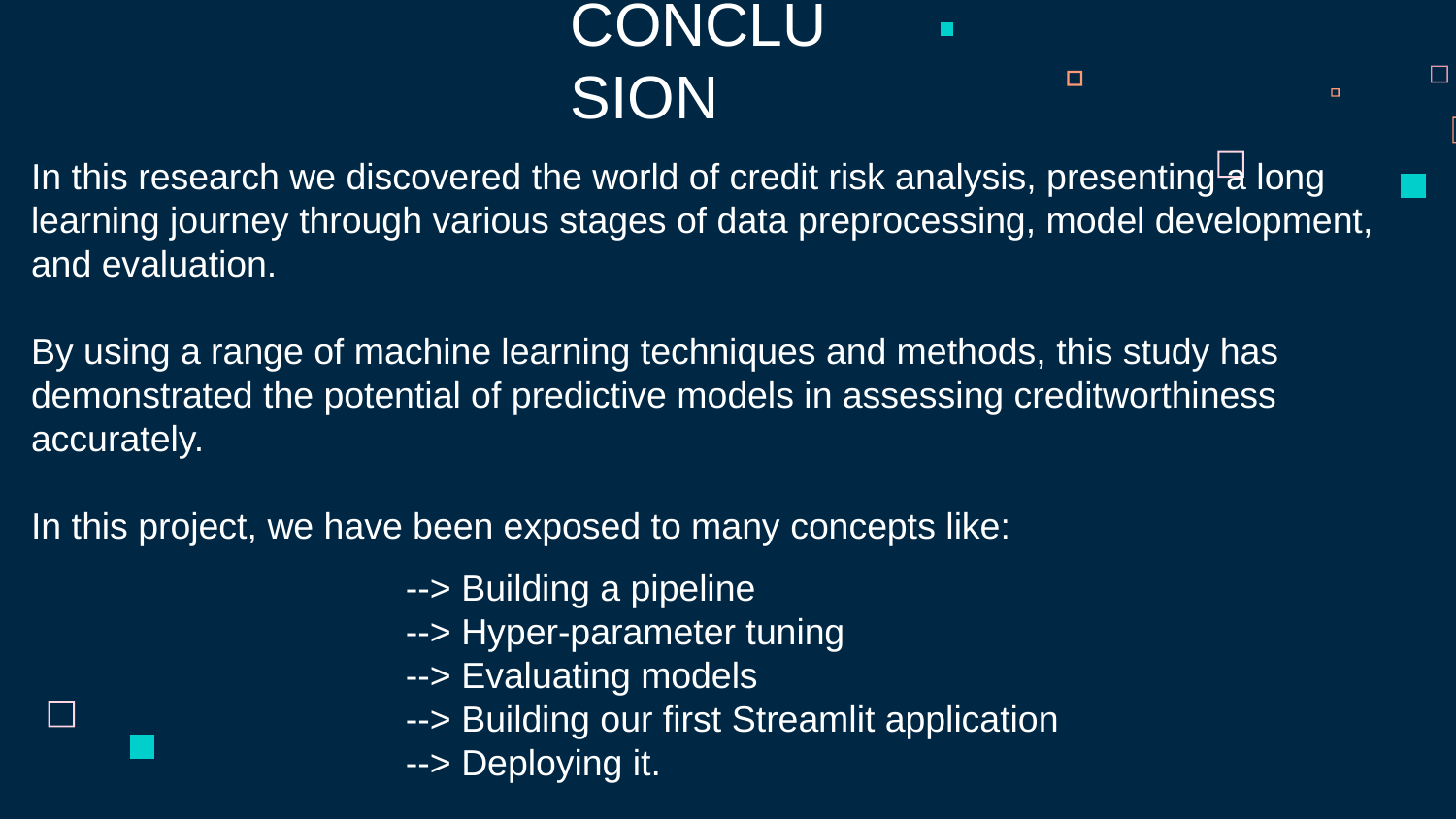

CONCLUSION
In this research we discovered the world of credit risk analysis, presenting a long learning journey through various stages of data preprocessing, model development, and evaluation.
By using a range of machine learning techniques and methods, this study has
demonstrated the potential of predictive models in assessing creditworthiness accurately.
In this project, we have been exposed to many concepts like:
--> Building a pipeline
--> Hyper-parameter tuning
--> Evaluating models
--> Building our first Streamlit application
--> Deploying it.